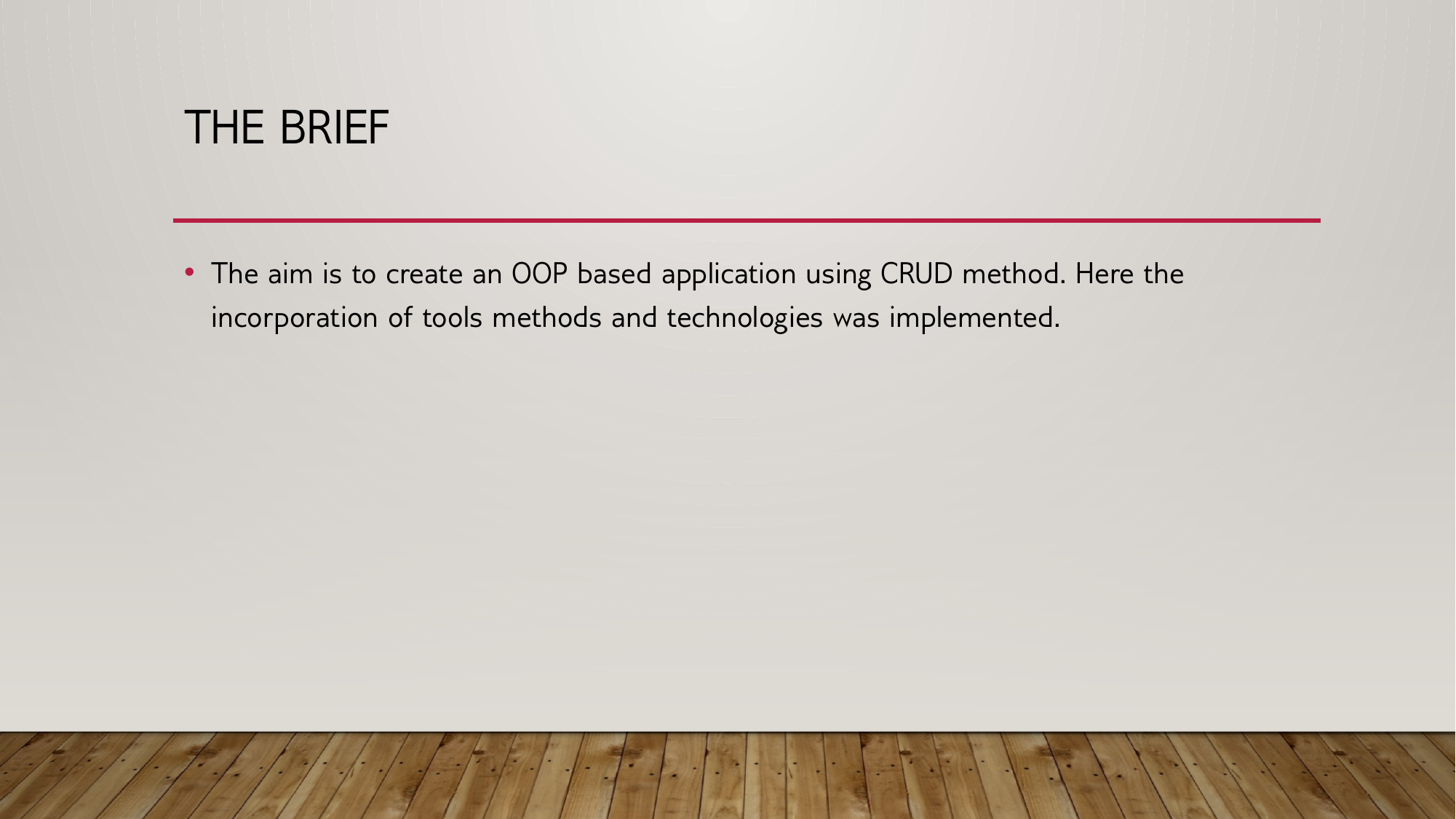

# The brief
The aim is to create an OOP based application using CRUD method. Here the incorporation of tools methods and technologies was implemented.